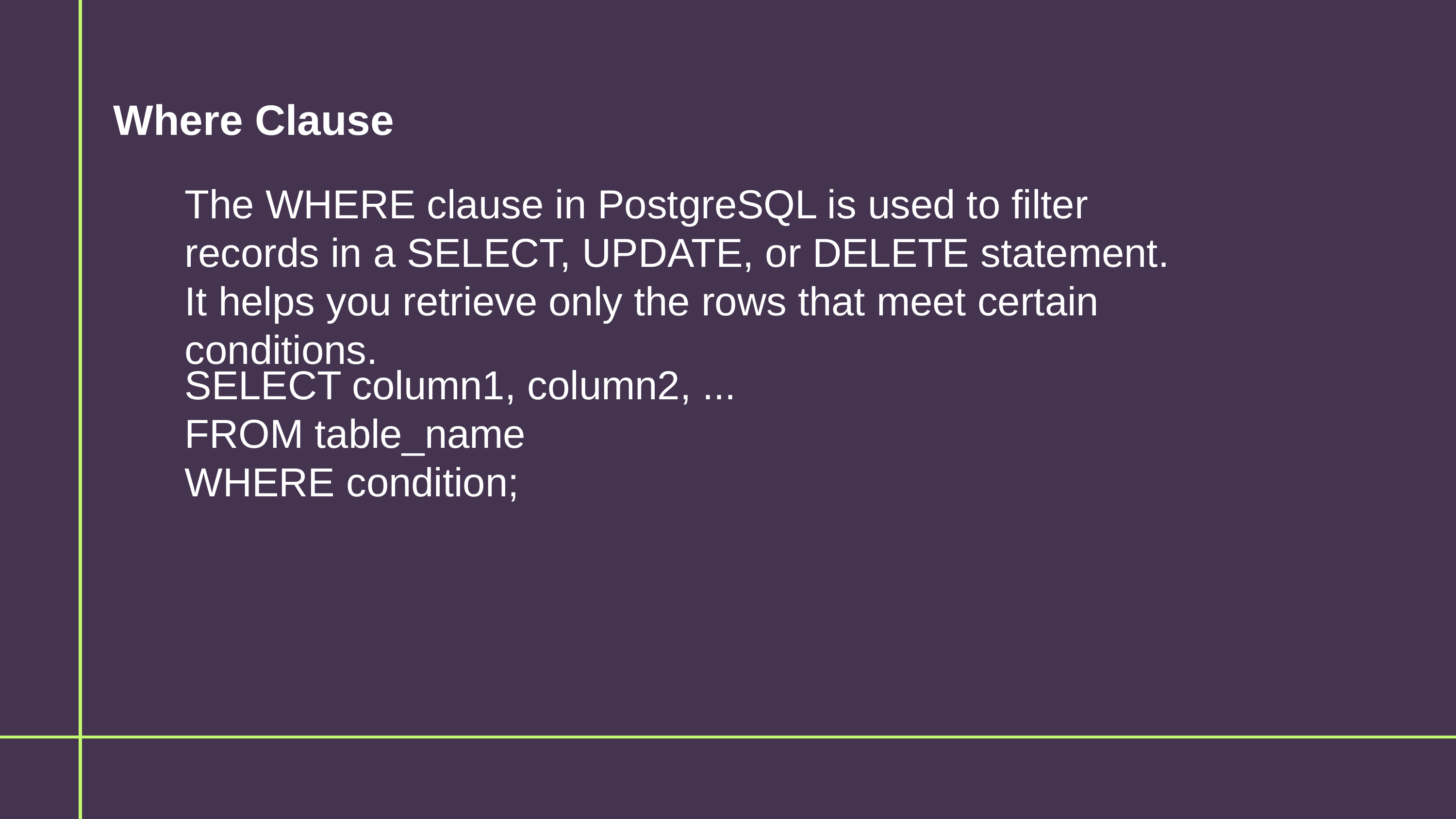

Where Clause
The WHERE clause in PostgreSQL is used to filter records in a SELECT, UPDATE, or DELETE statement. It helps you retrieve only the rows that meet certain conditions.
SELECT column1, column2, ...
FROM table_name
WHERE condition;